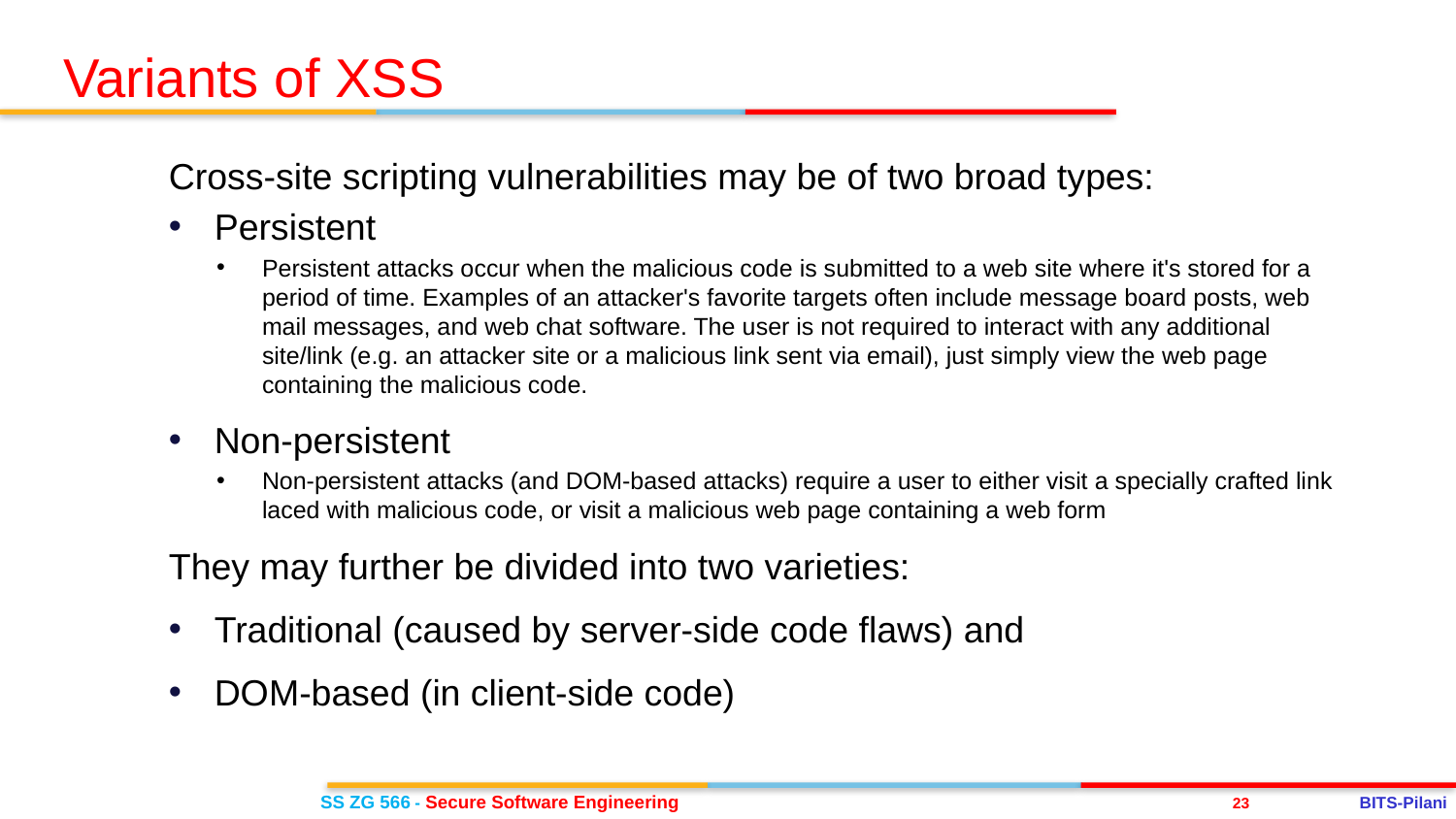

Variants of XSS
Cross-site scripting vulnerabilities may be of two broad types:
Persistent
Persistent attacks occur when the malicious code is submitted to a web site where it's stored for a period of time. Examples of an attacker's favorite targets often include message board posts, web mail messages, and web chat software. The user is not required to interact with any additional site/link (e.g. an attacker site or a malicious link sent via email), just simply view the web page containing the malicious code.
Non-persistent
Non-persistent attacks (and DOM-based attacks) require a user to either visit a specially crafted link laced with malicious code, or visit a malicious web page containing a web form
They may further be divided into two varieties:
Traditional (caused by server-side code flaws) and
DOM-based (in client-side code)